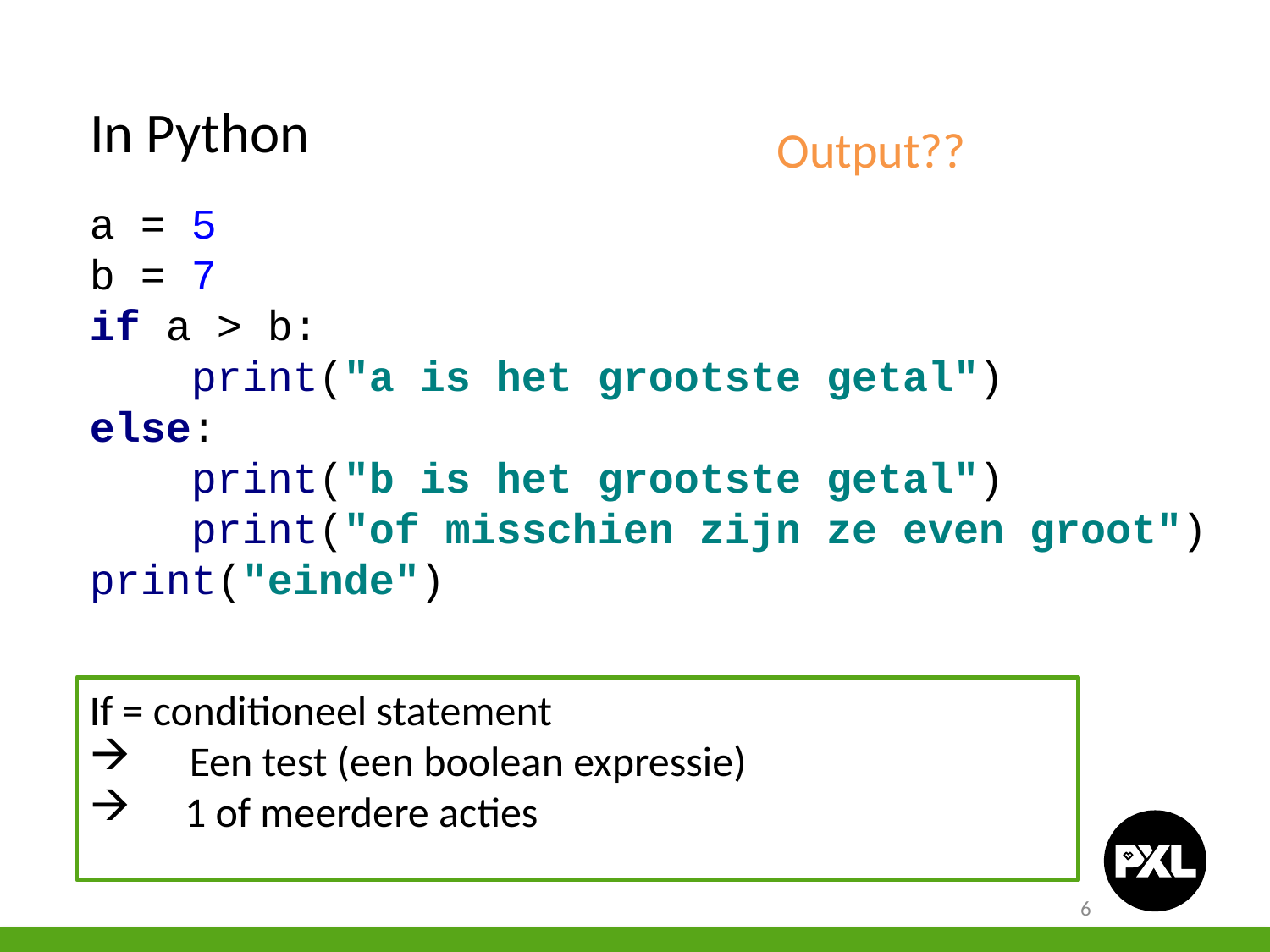

In Python

Output??
a = 5
b = 7
if a > b:
    print("a is het grootste getal")
else:
    print("b is het grootste getal")
    print("of misschien zijn ze even groot")
print("einde")

If = conditioneel statement
Een test (een boolean expressie)
1 of meerdere acties

6